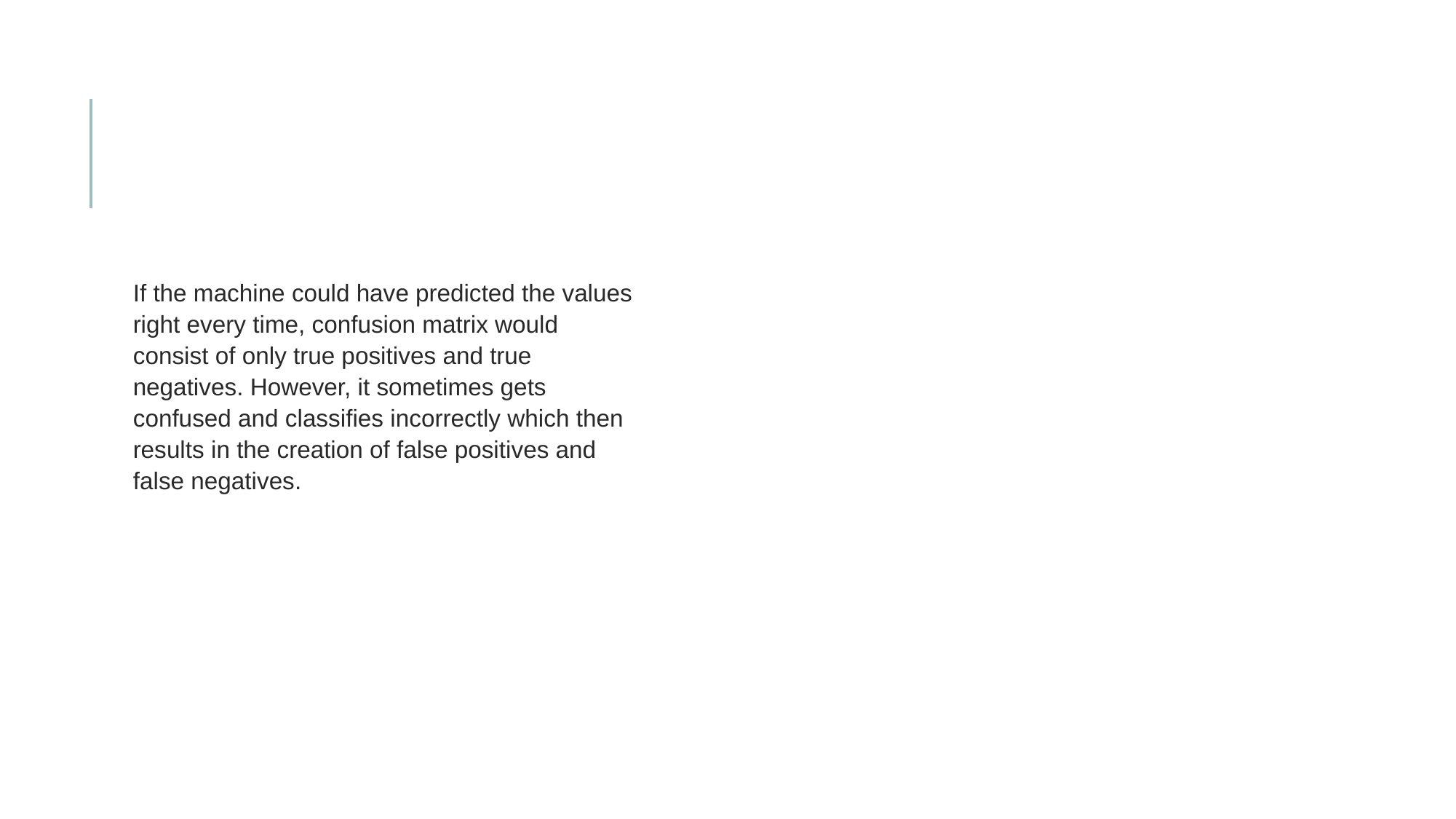

#

If the machine could have predicted the values right every time, confusion matrix would consist of only true positives and true negatives. However, it sometimes gets confused and classifies incorrectly which then results in the creation of false positives and false negatives.